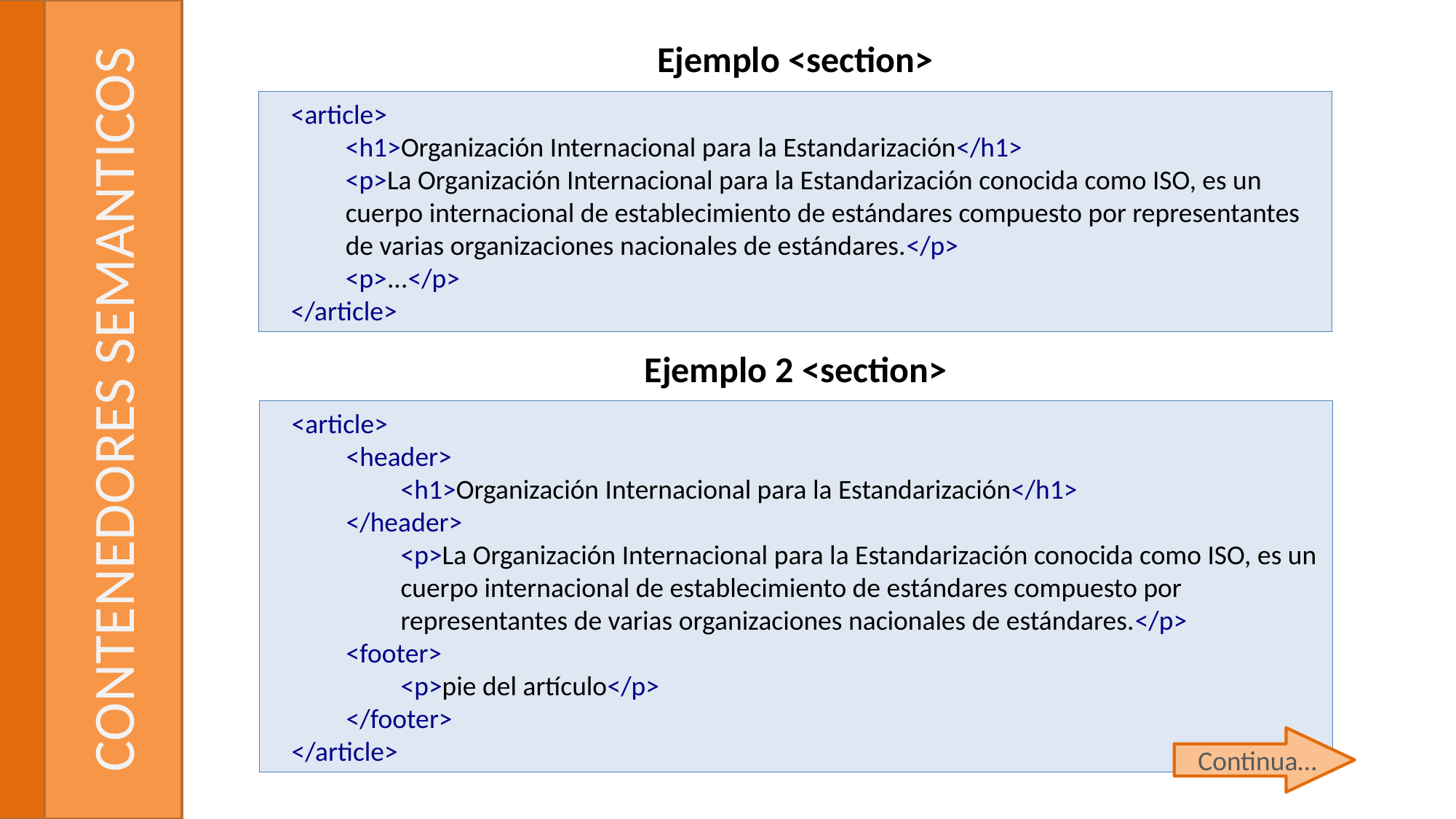

Ejemplo <section>
<article>
<h1>Organización Internacional para la Estandarización</h1>
<p>La Organización Internacional para la Estandarización conocida como ISO, es un cuerpo internacional de establecimiento de estándares compuesto por representantes de varias organizaciones nacionales de estándares.</p>
<p>...</p>
</article>
Ejemplo 2 <section>
# CONTENEDORES SEMANTICOS
<article>
<header>
<h1>Organización Internacional para la Estandarización</h1>
</header>
<p>La Organización Internacional para la Estandarización conocida como ISO, es un cuerpo internacional de establecimiento de estándares compuesto por representantes de varias organizaciones nacionales de estándares.</p>
<footer>
<p>pie del artículo</p>
</footer>
</article>

Continua…